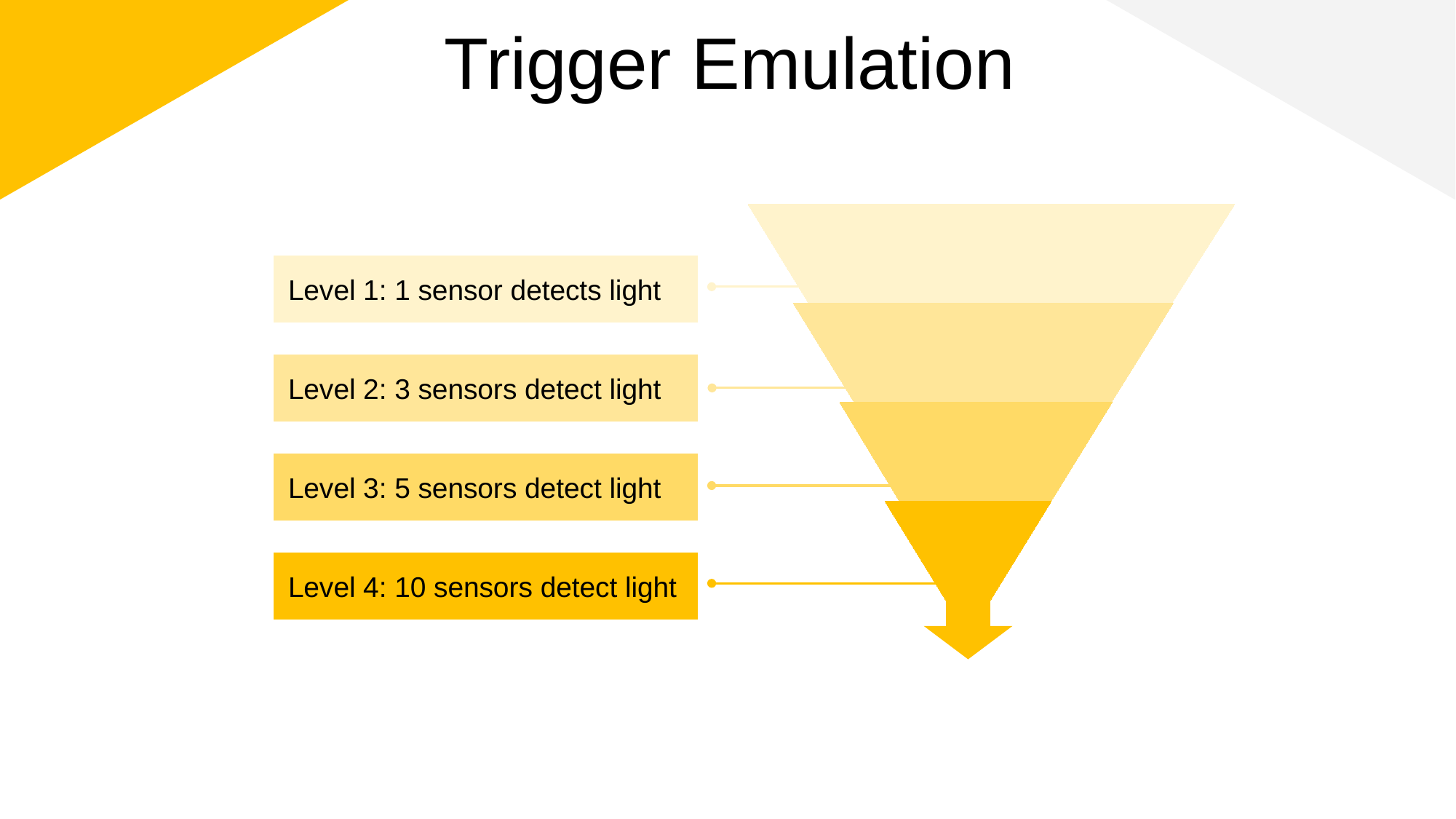

# Trigger Emulation

Level 1: 1 sensor detects light
Level 2: 3 sensors detect light
Level 3: 5 sensors detect light
Level 4: 10 sensors detect light